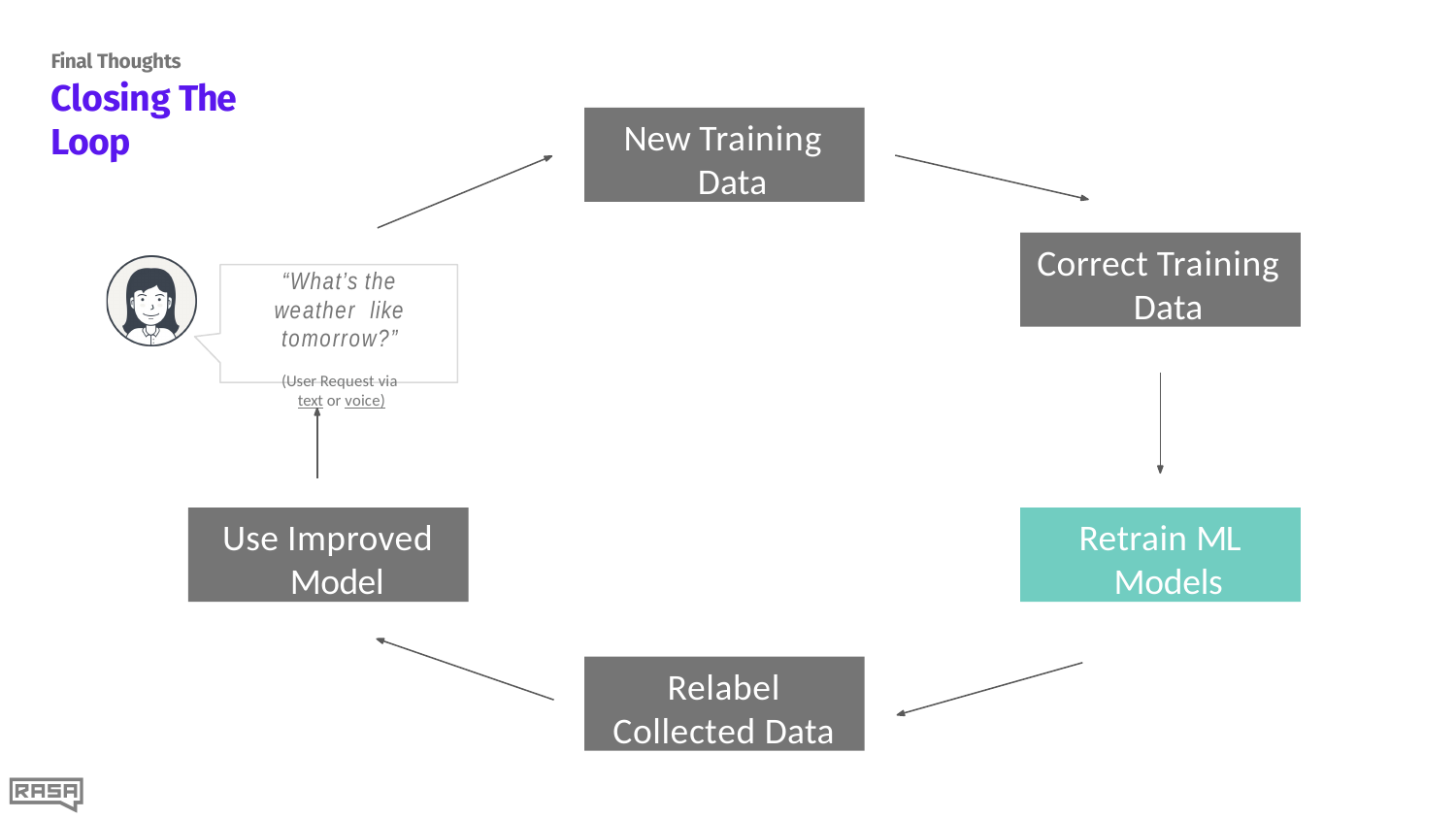

Final Thoughts
# Closing The Loop
New Training  Data

Correct Training  Data

“What’s the weather  like tomorrow?”
(User Request via  text or voice)

Use Improved  Model
Retrain ML  Models

Relabel  Collected Data